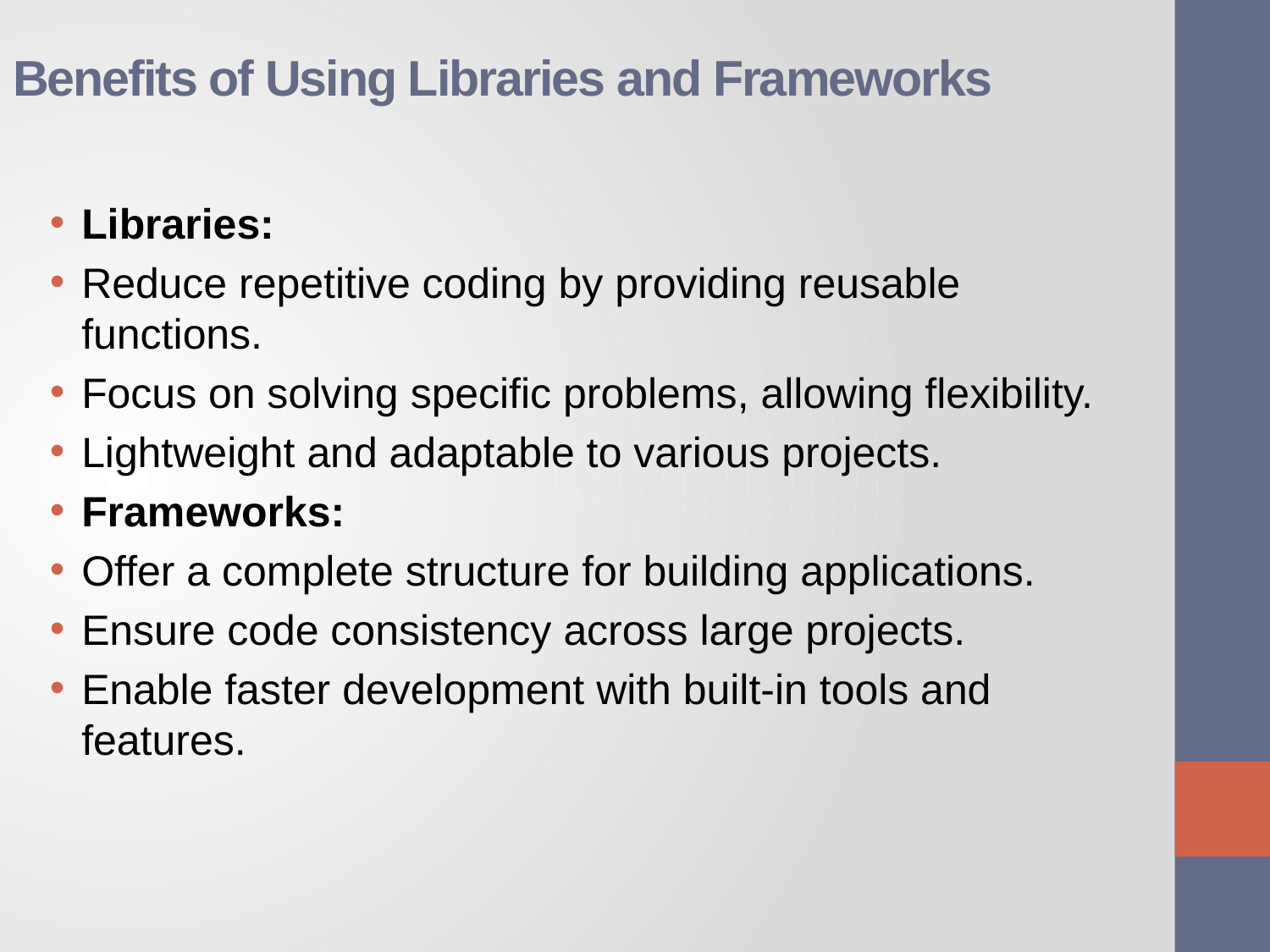

# Benefits of Using Libraries and Frameworks
Libraries:
Reduce repetitive coding by providing reusable functions.
Focus on solving specific problems, allowing flexibility.
Lightweight and adaptable to various projects.
Frameworks:
Offer a complete structure for building applications.
Ensure code consistency across large projects.
Enable faster development with built-in tools and features.